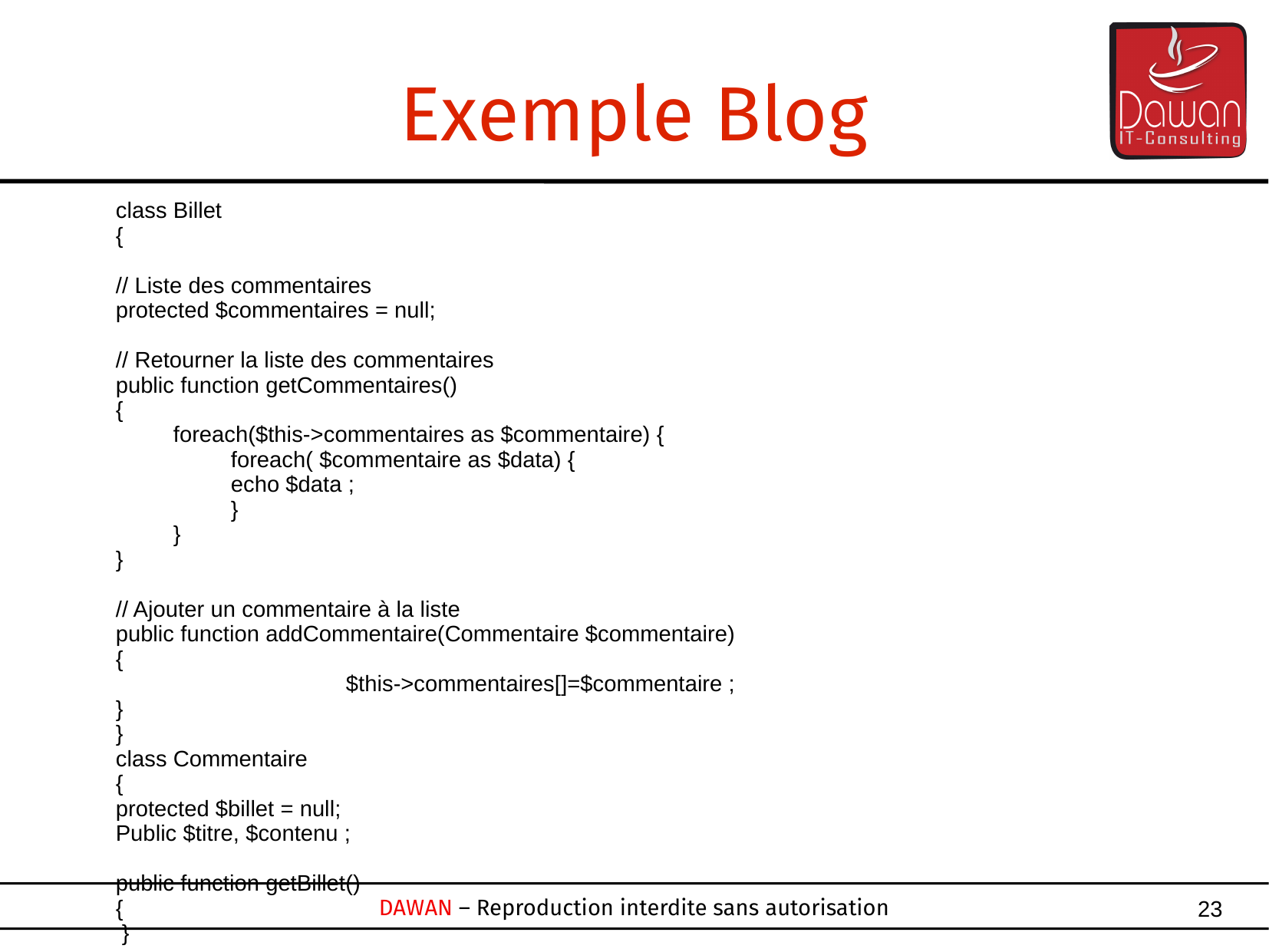

Exemple Blog
class Billet
{

// Liste des commentaires
protected $commentaires = null;

// Retourner la liste des commentaires
public function getCommentaires()
{
foreach($this->commentaires as $commentaire) {
foreach( $commentaire as $data) {
echo $data ;
}
}
}

// Ajouter un commentaire à la liste
public function addCommentaire(Commentaire $commentaire)
{
		$this->commentaires[]=$commentaire ;
}
}
class Commentaire
{
protected $billet = null;
Public $titre, $contenu ;

public function getBillet()
{
 }

public function setBillet(Billet $billet = null)
{
}
}

23